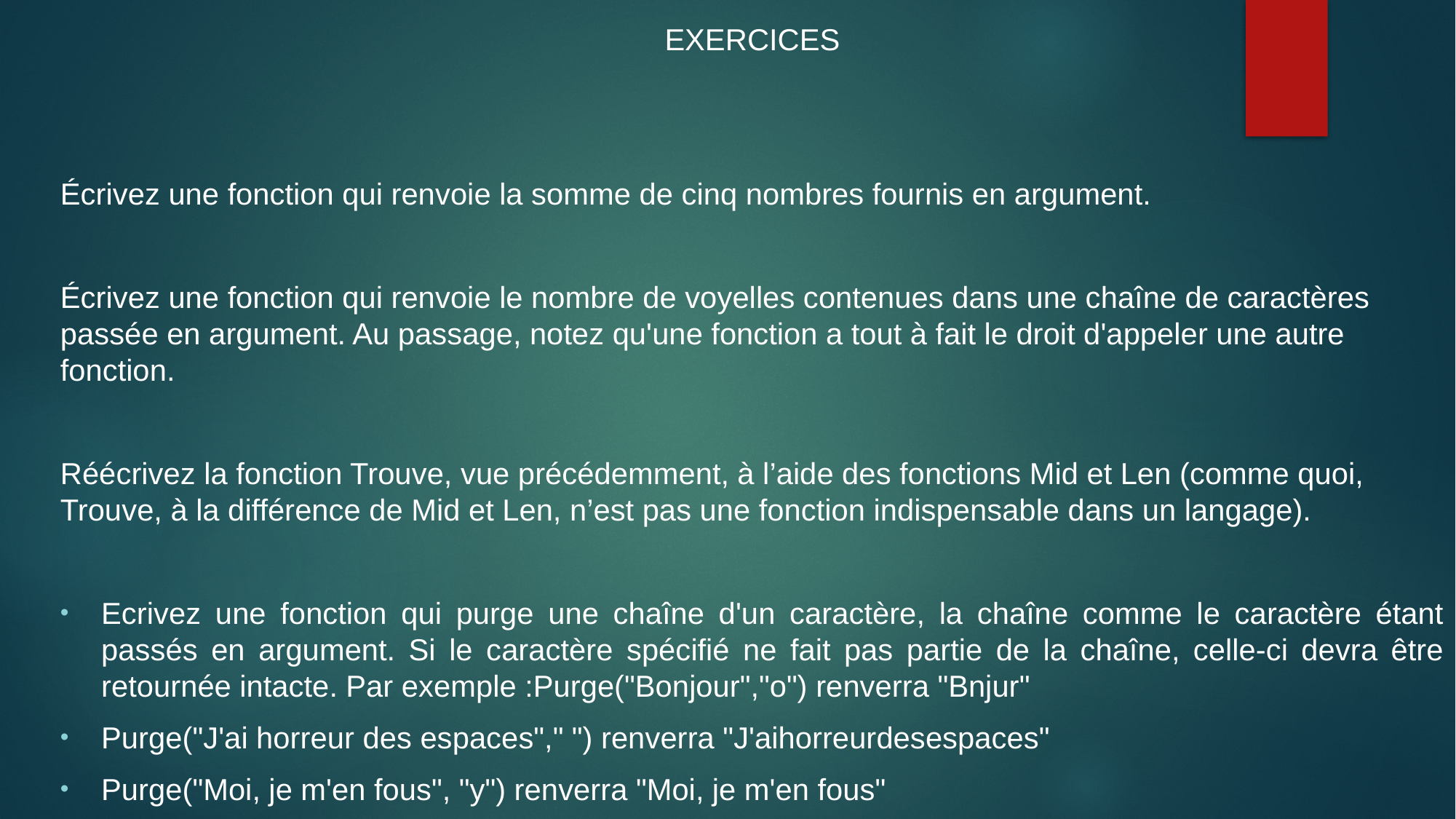

EXERCICES

Écrivez une fonction qui renvoie la somme de cinq nombres fournis en argument.

Écrivez une fonction qui renvoie le nombre de voyelles contenues dans une chaîne de caractères passée en argument. Au passage, notez qu'une fonction a tout à fait le droit d'appeler une autre fonction.

Réécrivez la fonction Trouve, vue précédemment, à l’aide des fonctions Mid et Len (comme quoi, Trouve, à la différence de Mid et Len, n’est pas une fonction indispensable dans un langage).

Ecrivez une fonction qui purge une chaîne d'un caractère, la chaîne comme le caractère étant passés en argument. Si le caractère spécifié ne fait pas partie de la chaîne, celle-ci devra être retournée intacte. Par exemple :Purge("Bonjour","o") renverra "Bnjur"
Purge("J'ai horreur des espaces"," ") renverra "J'aihorreurdesespaces"
Purge("Moi, je m'en fous", "y") renverra "Moi, je m'en fous"